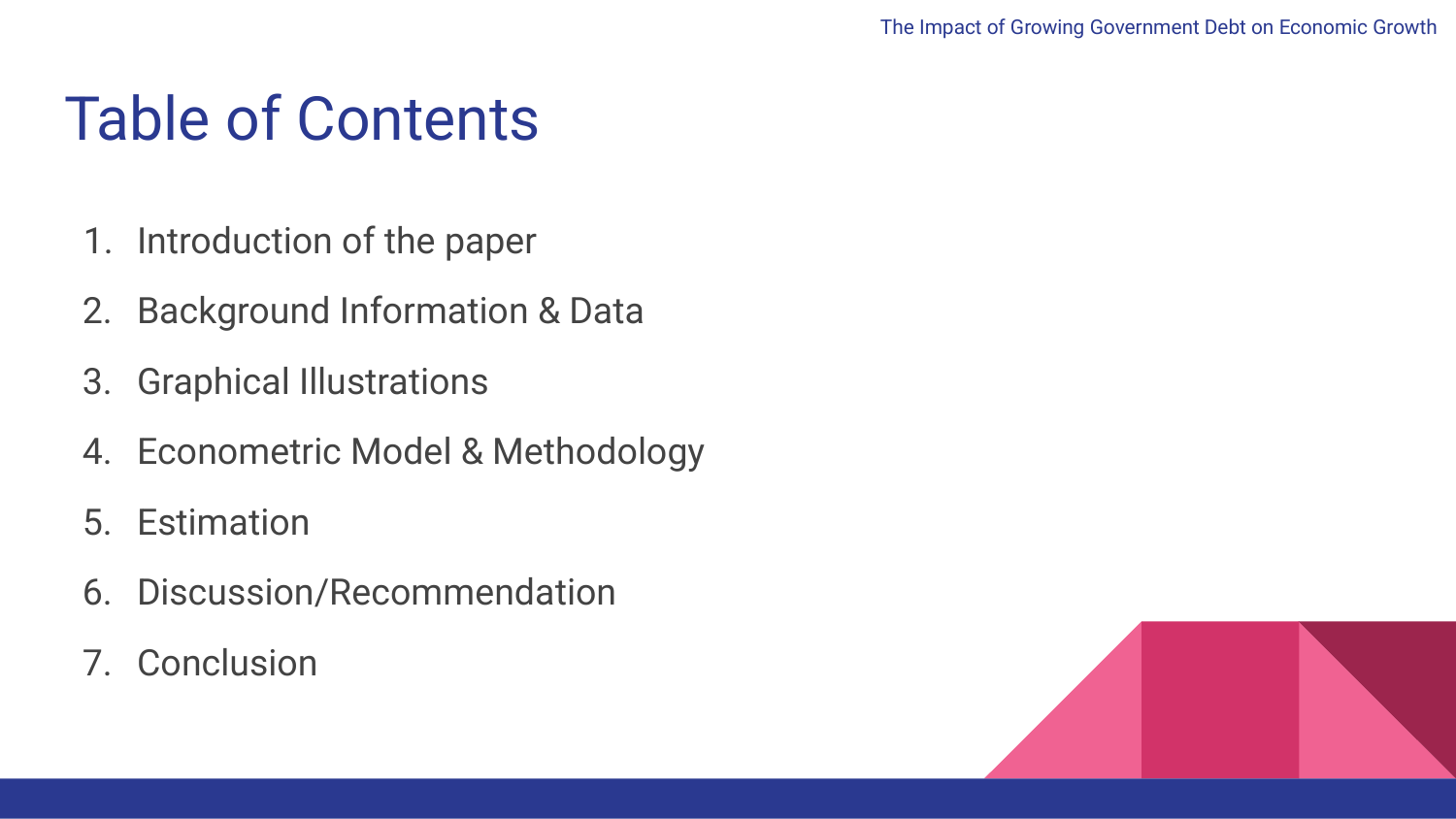

The Impact of Growing Government Debt on Economic Growth
# Table of Contents
Introduction of the paper
Background Information & Data
Graphical Illustrations
Econometric Model & Methodology
Estimation
Discussion/Recommendation
Conclusion